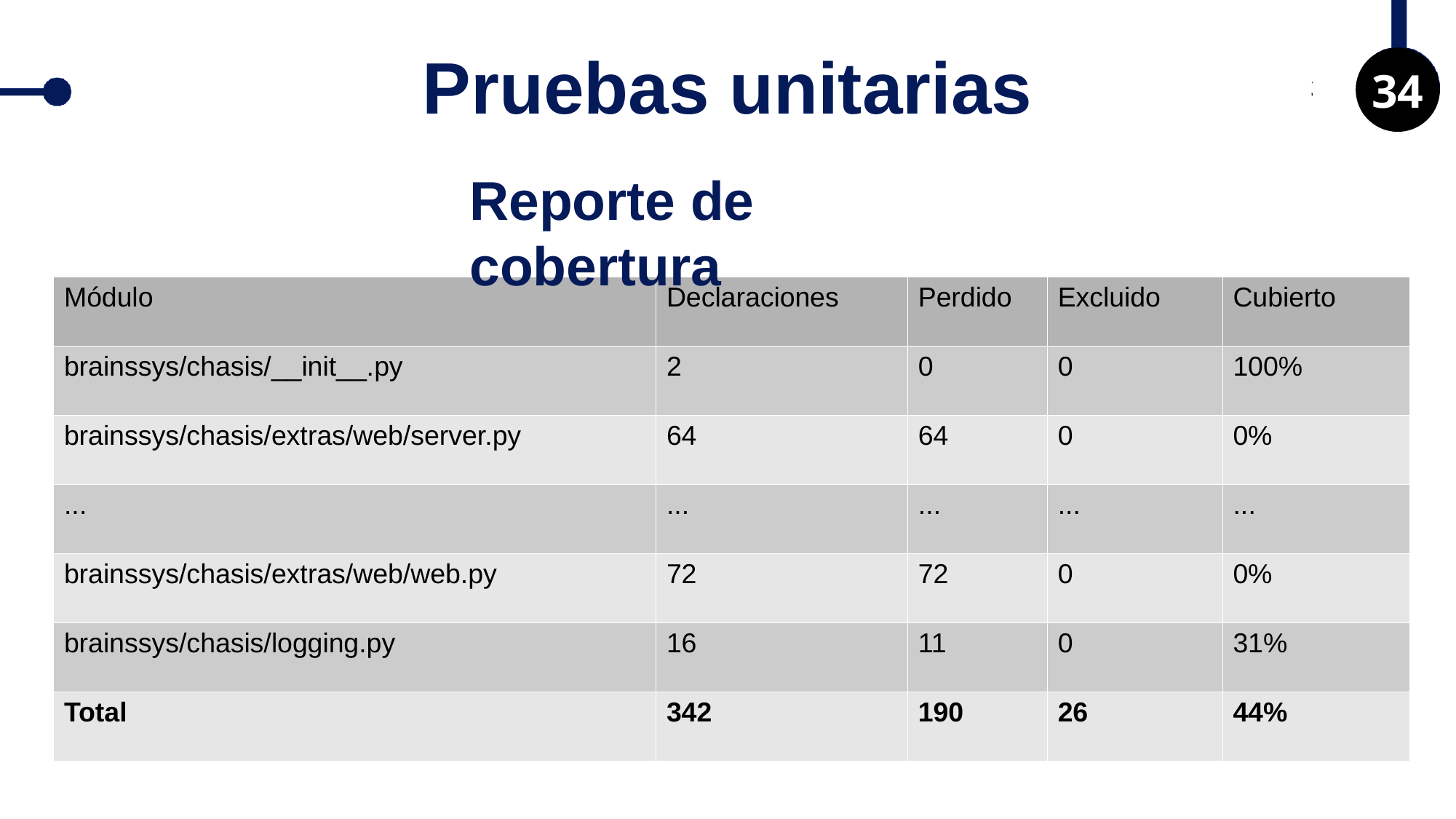

Pruebas unitarias

34

Reporte de cobertura
| Módulo | Declaraciones | Perdido | Excluido | Cubierto |
| --- | --- | --- | --- | --- |
| brainssys/chasis/\_\_init\_\_.py | 2 | 0 | 0 | 100% |
| brainssys/chasis/extras/web/server.py | 64 | 64 | 0 | 0% |
| ... | ... | ... | ... | ... |
| brainssys/chasis/extras/web/web.py | 72 | 72 | 0 | 0% |
| brainssys/chasis/logging.py | 16 | 11 | 0 | 31% |
| Total | 342 | 190 | 26 | 44% |